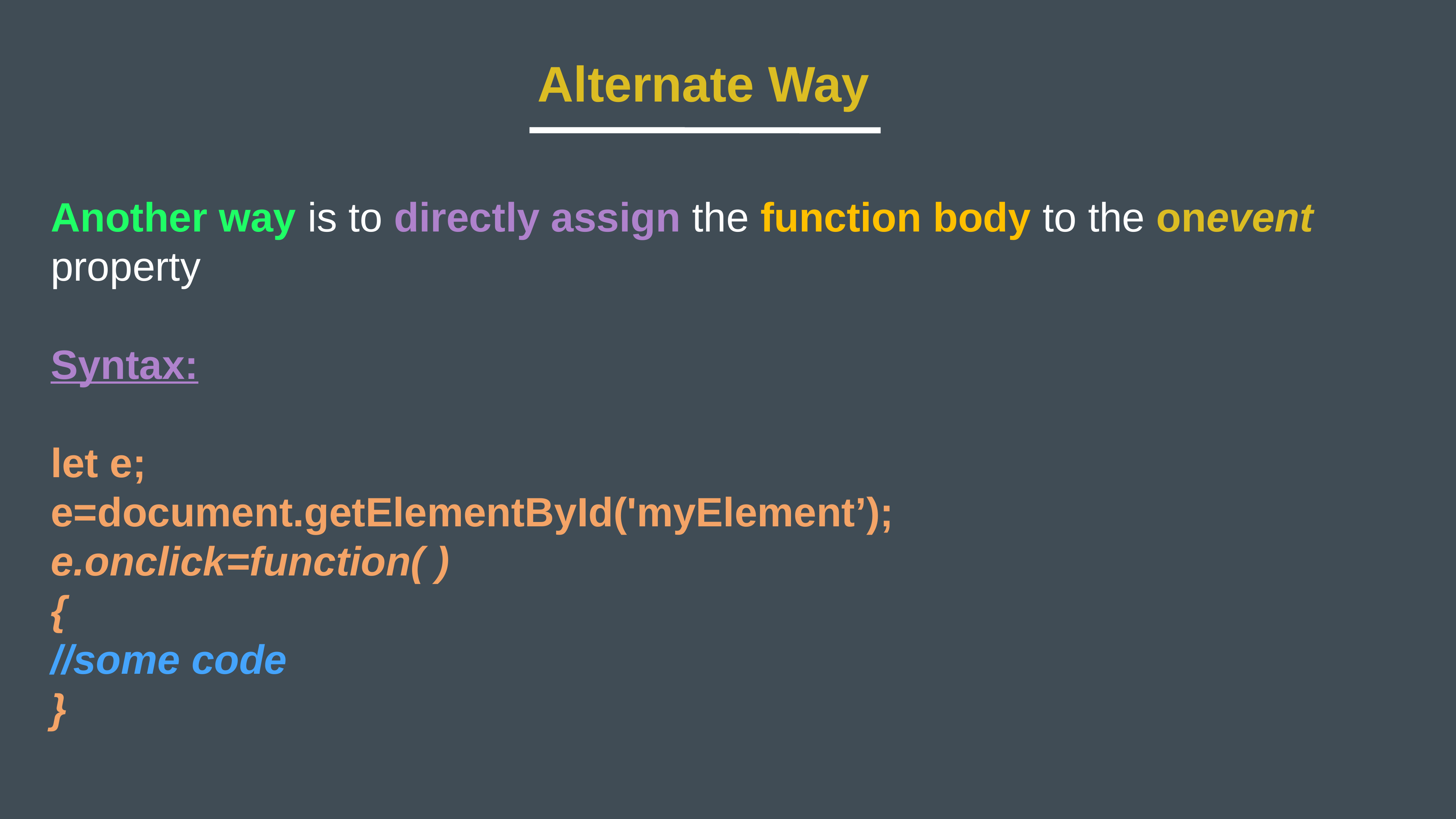

Alternate Way
Another way is to directly assign the function body to the onevent property

Syntax:

let e;
e=document.getElementById('myElement’);
e.onclick=function( )
{
//some code
}